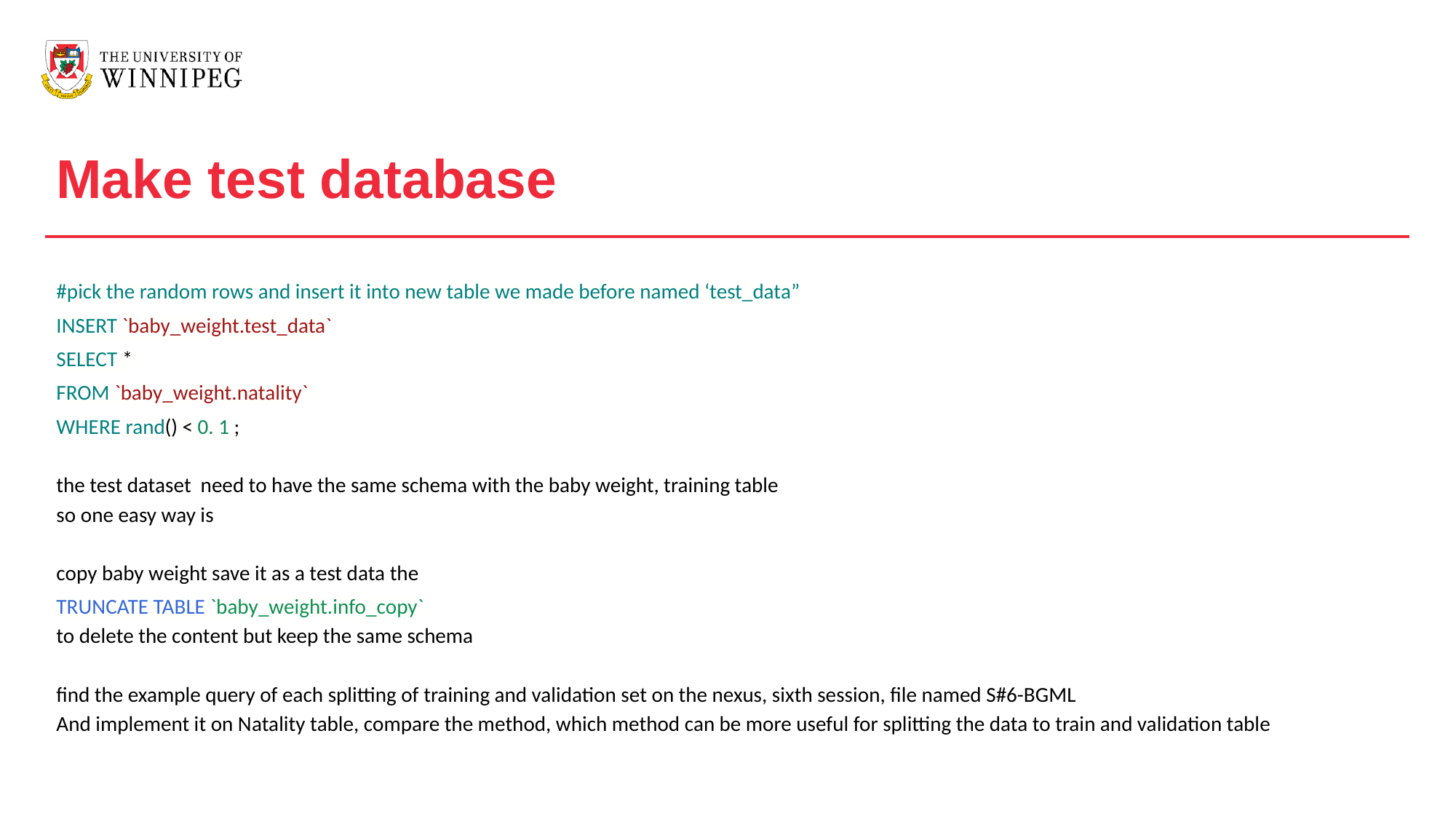

Make test database
#pick the random rows and insert it into new table we made before named ‘test_data”
INSERT `baby_weight.test_data`
SELECT *
FROM `baby_weight.natality`
WHERE rand() < 0. 1 ;

the test dataset  need to have the same schema with the baby weight, training table
so one easy way is

copy baby weight save it as a test data the
TRUNCATE TABLE `baby_weight.info_copy`
to delete the content but keep the same schema

find the example query of each splitting of training and validation set on the nexus, sixth session, file named S#6-BGML
And implement it on Natality table, compare the method, which method can be more useful for splitting the data to train and validation table